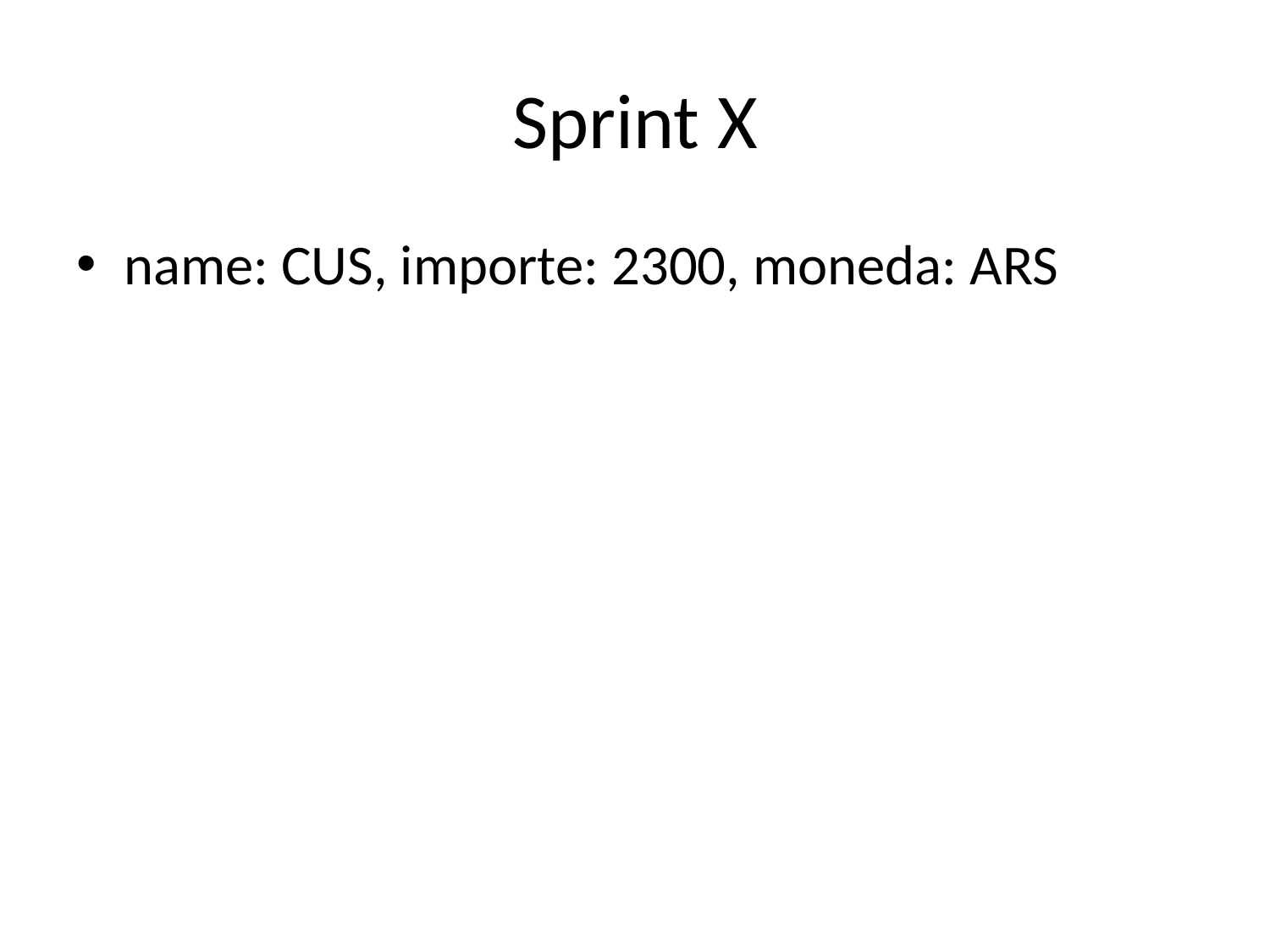

# Sprint X
name: CUS, importe: 2300, moneda: ARS